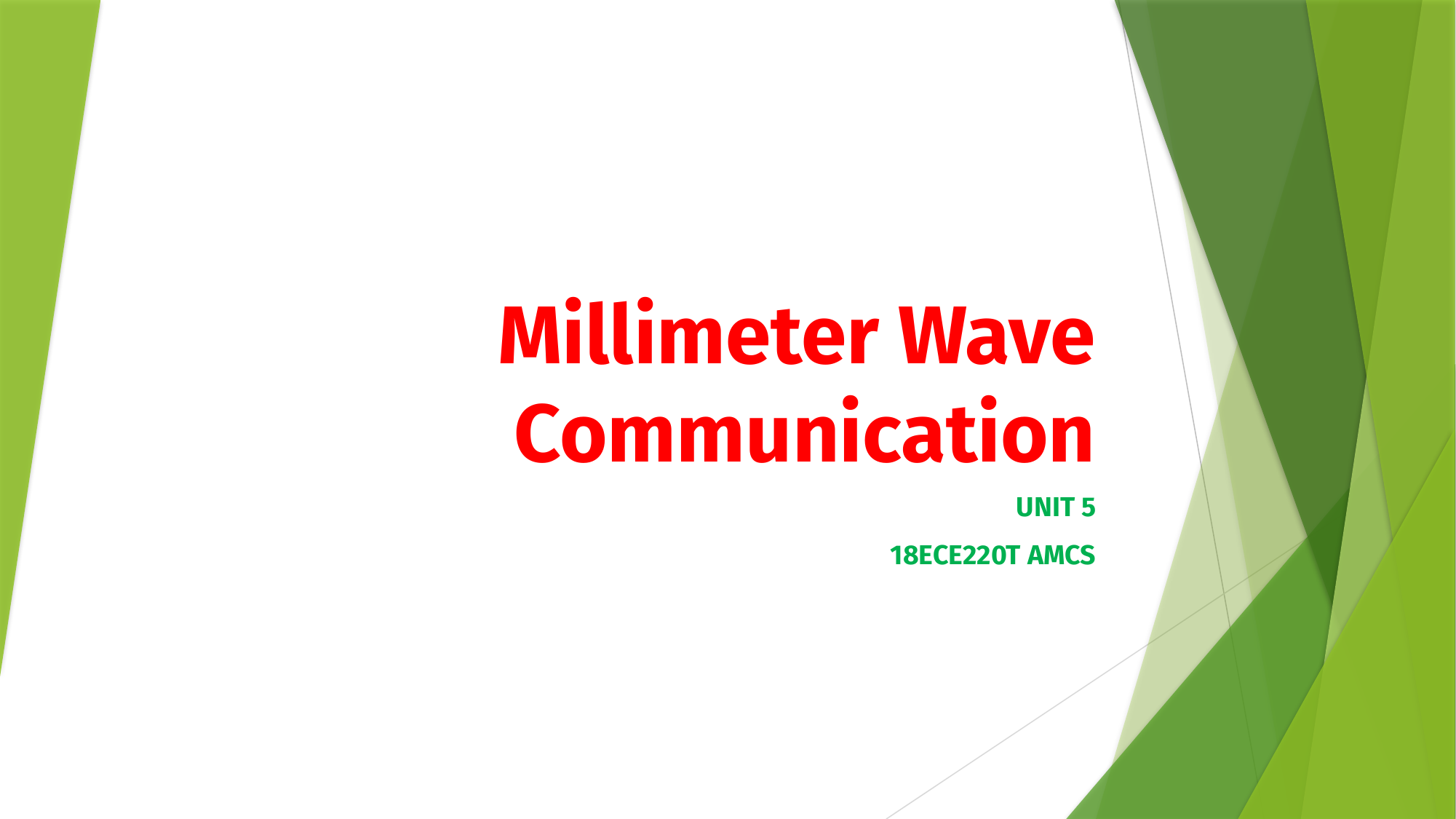

# Millimeter Wave Communication
UNIT 5
18ECE220T AMCS